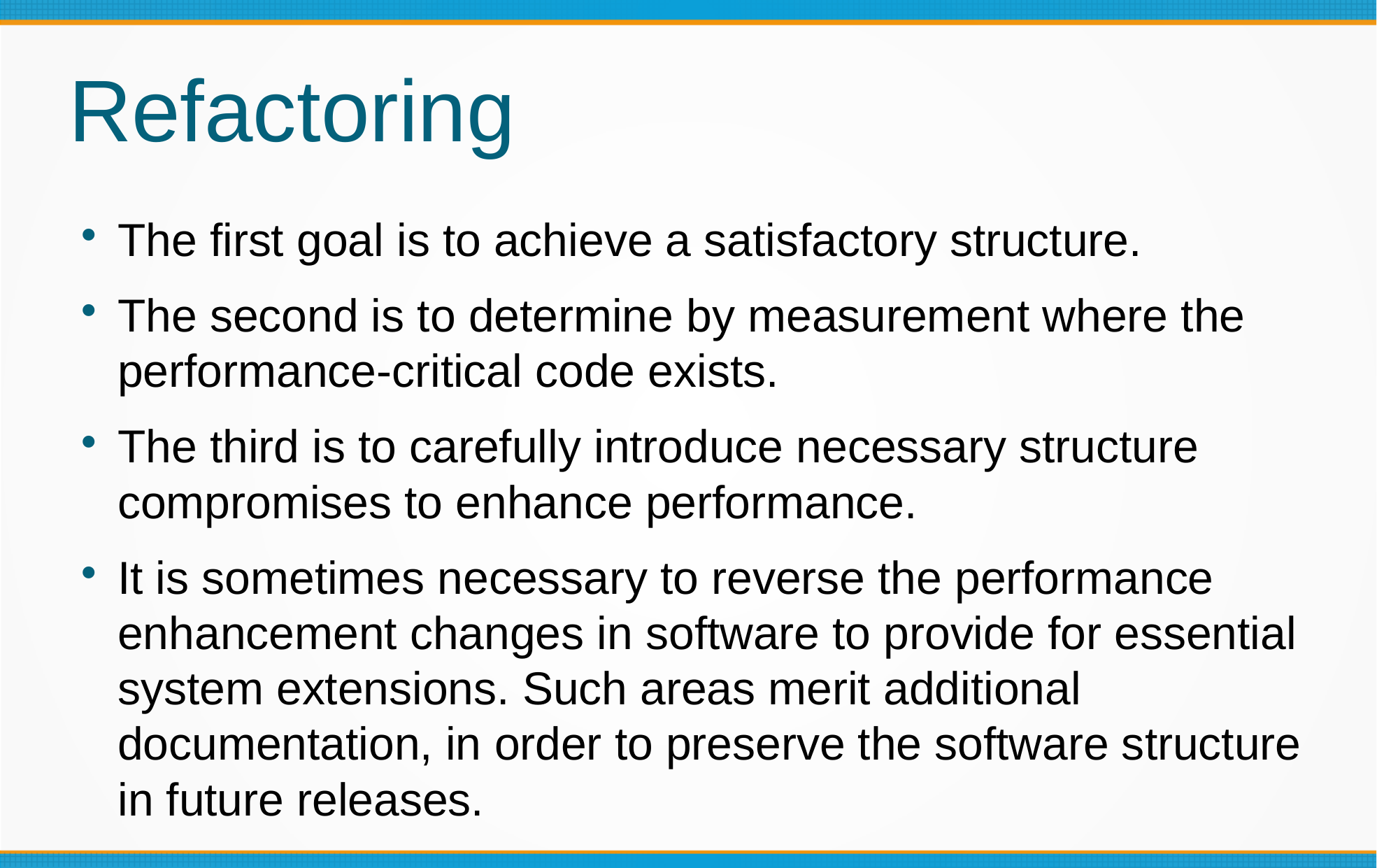

Refactoring
The first goal is to achieve a satisfactory structure.
The second is to determine by measurement where the performance-critical code exists.
The third is to carefully introduce necessary structure compromises to enhance performance.
It is sometimes necessary to reverse the performance enhancement changes in software to provide for essential system extensions. Such areas merit additional documentation, in order to preserve the software structure in future releases.